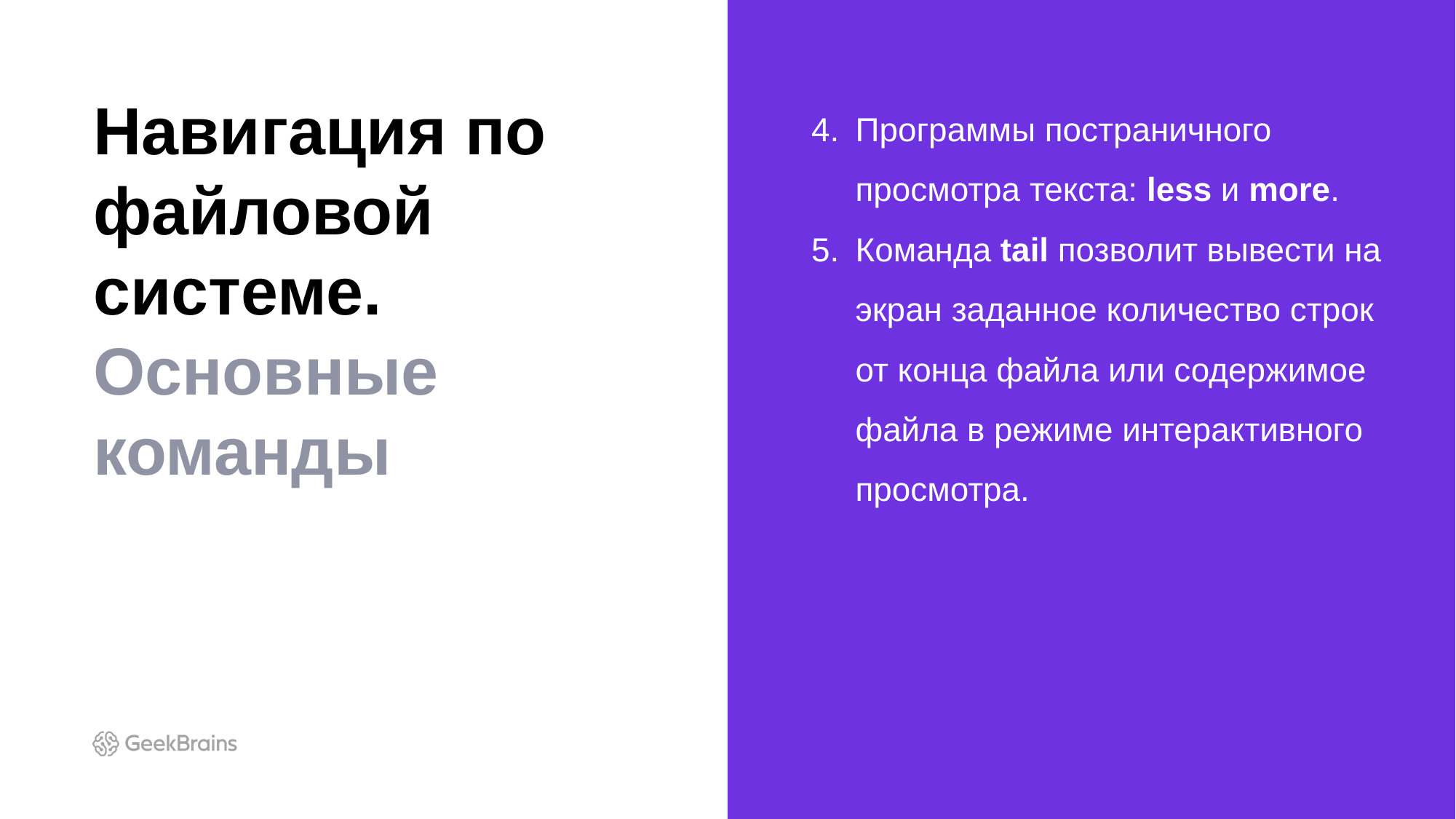

# Навигация по файловой системе. Основные команды

Программы постраничного просмотра текста: less и more.
Команда tail позволит вывести на экран заданное количество строк от конца файла или содержимое файла в режиме интерактивного просмотра.